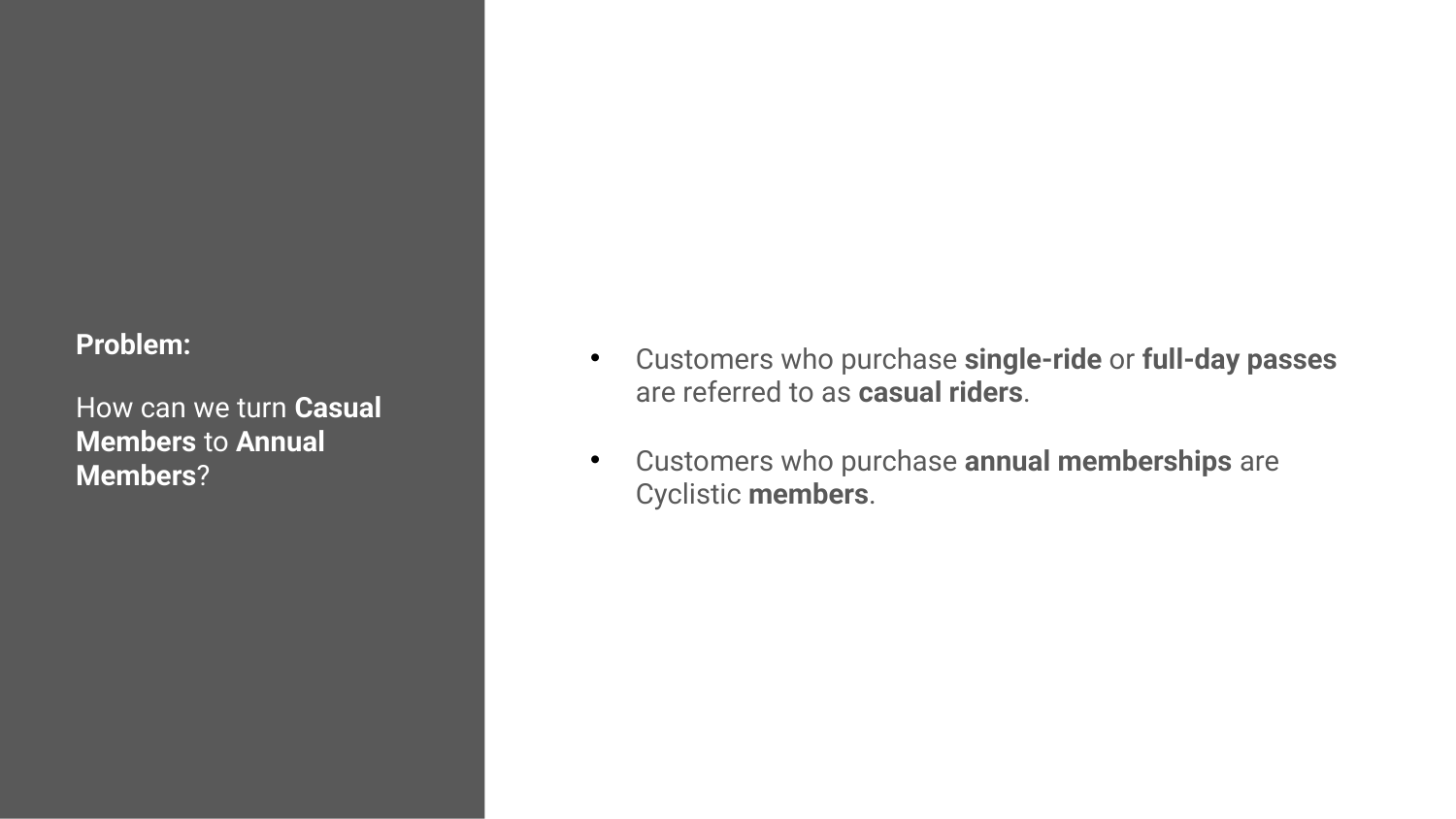

Problem:
How can we turn Casual Members to Annual Members?
Customers who purchase single-ride or full-day passes are referred to as casual riders.

Customers who purchase annual memberships are Cyclistic members.